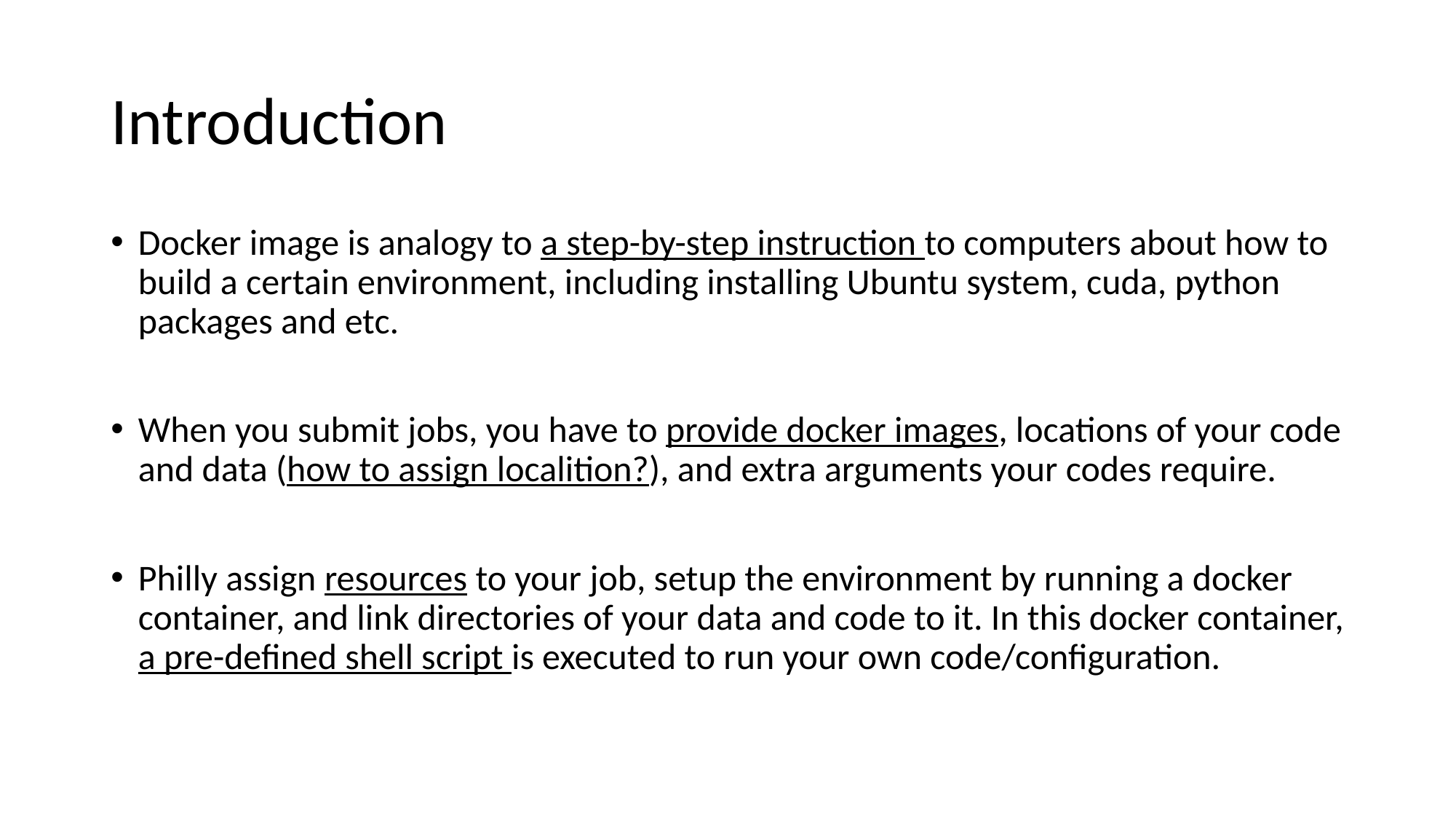

# Introduction
Docker image is analogy to a step-by-step instruction to computers about how to build a certain environment, including installing Ubuntu system, cuda, python packages and etc.

When you submit jobs, you have to provide docker images, locations of your code and data (how to assign localition?), and extra arguments your codes require.

Philly assign resources to your job, setup the environment by running a docker container, and link directories of your data and code to it. In this docker container, a pre-defined shell script is executed to run your own code/configuration.